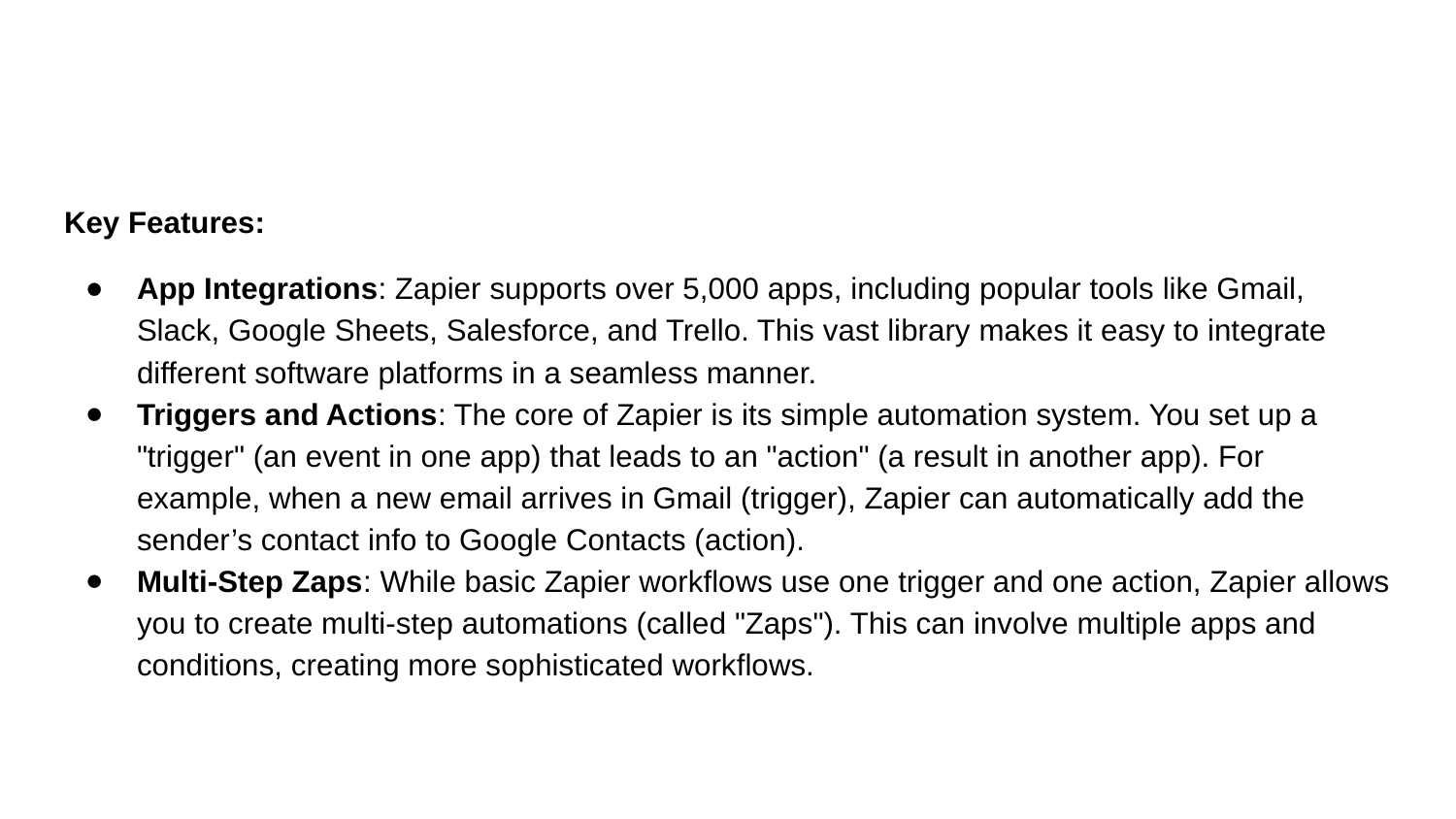

Key Features:
App Integrations: Zapier supports over 5,000 apps, including popular tools like Gmail, Slack, Google Sheets, Salesforce, and Trello. This vast library makes it easy to integrate different software platforms in a seamless manner.
Triggers and Actions: The core of Zapier is its simple automation system. You set up a "trigger" (an event in one app) that leads to an "action" (a result in another app). For example, when a new email arrives in Gmail (trigger), Zapier can automatically add the sender’s contact info to Google Contacts (action).
Multi-Step Zaps: While basic Zapier workflows use one trigger and one action, Zapier allows you to create multi-step automations (called "Zaps"). This can involve multiple apps and conditions, creating more sophisticated workflows.